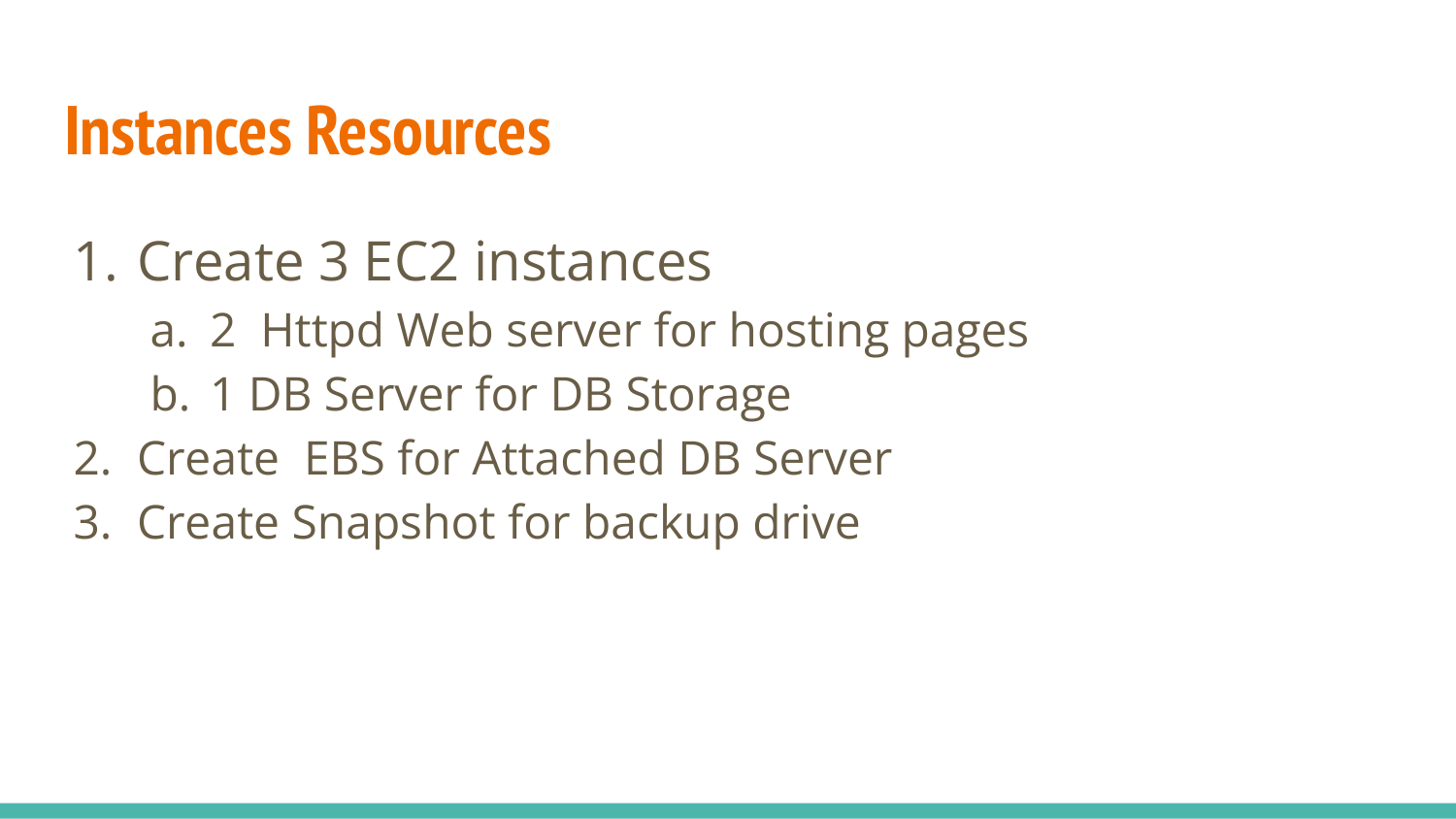

# Instances Resources
Create 3 EC2 instances
2  Httpd Web server for hosting pages
1 DB Server for DB Storage
Create  EBS for Attached DB Server
Create Snapshot for backup drive